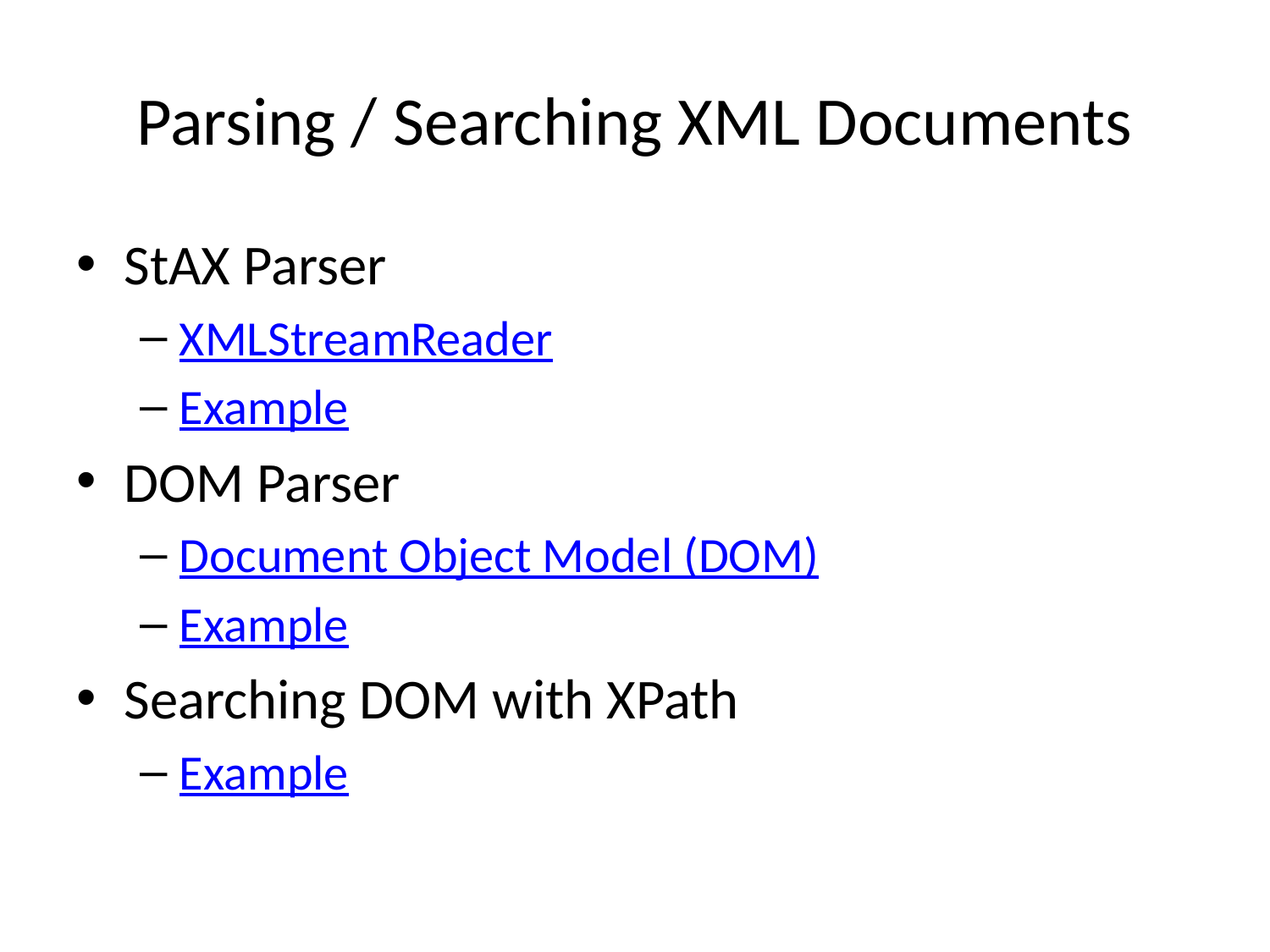

# Parsing / Searching XML Documents
StAX Parser
XMLStreamReader
Example
DOM Parser
Document Object Model (DOM)
Example
Searching DOM with XPath
Example